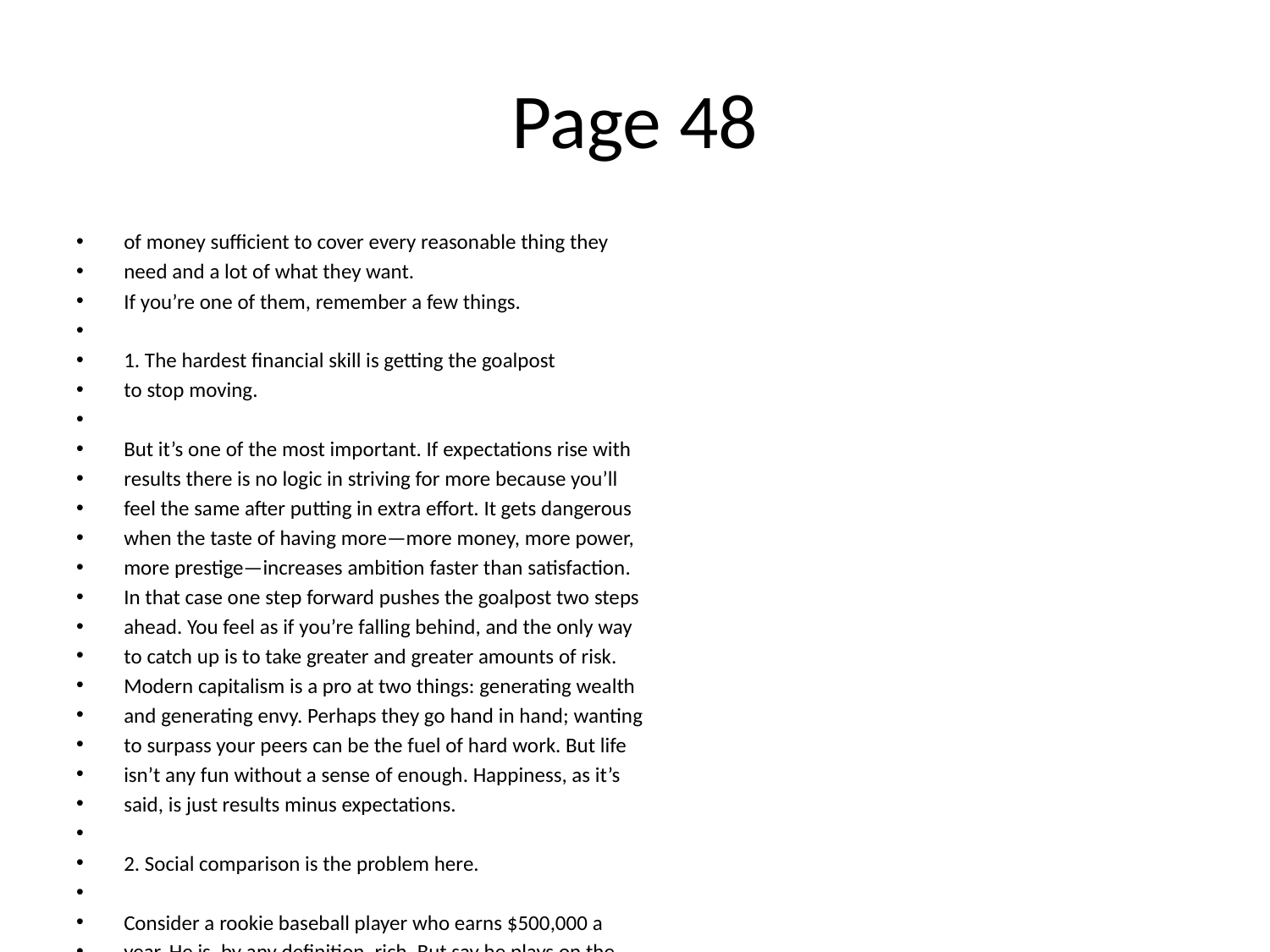

# Page 48
of money suﬃcient to cover every reasonable thing they
need and a lot of what they want.
If you’re one of them, remember a few things.

1. The hardest ﬁnancial skill is getting the goalpost
to stop moving.

But it’s one of the most important. If expectations rise with
results there is no logic in striving for more because you’ll
feel the same after putting in extra eﬀort. It gets dangerous
when the taste of having more—more money, more power,
more prestige—increases ambition faster than satisfaction.
In that case one step forward pushes the goalpost two steps
ahead. You feel as if you’re falling behind, and the only way
to catch up is to take greater and greater amounts of risk.
Modern capitalism is a pro at two things: generating wealth
and generating envy. Perhaps they go hand in hand; wanting
to surpass your peers can be the fuel of hard work. But life
isn’t any fun without a sense of enough. Happiness, as it’s
said, is just results minus expectations.

2. Social comparison is the problem here.

Consider a rookie baseball player who earns $500,000 a
year. He is, by any deﬁnition, rich. But say he plays on the
same team as Mike Trout, who has a 12-year, $430 million
contract. By comparison, the rookie is broke. But then think
about Mike Trout. Thirty-six million dollars per year is an